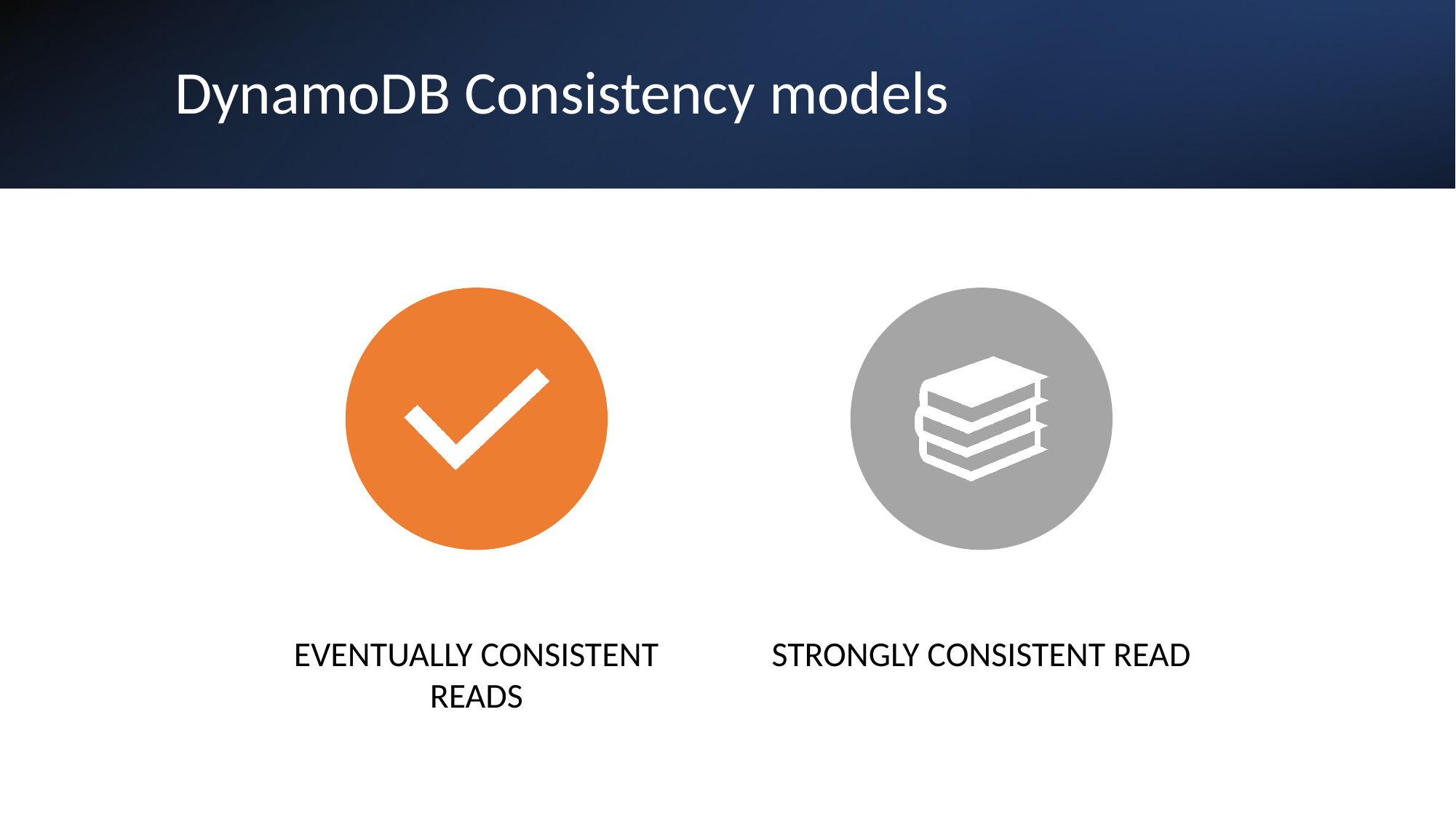

# DynamoDB Consistency models
Eventually consistent reads
Strongly consistent read